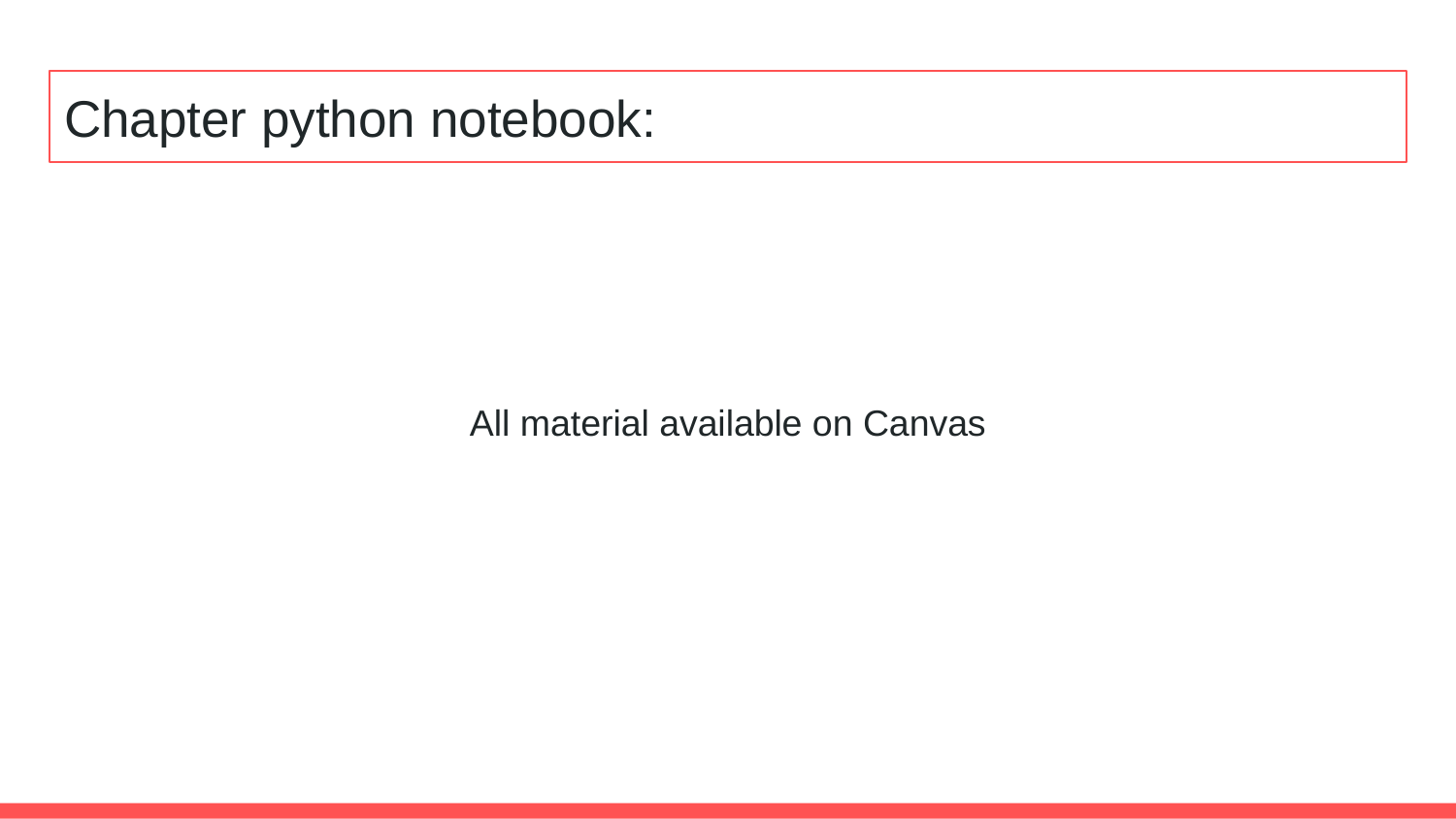

# Chapter python notebook:
All material available on Canvas